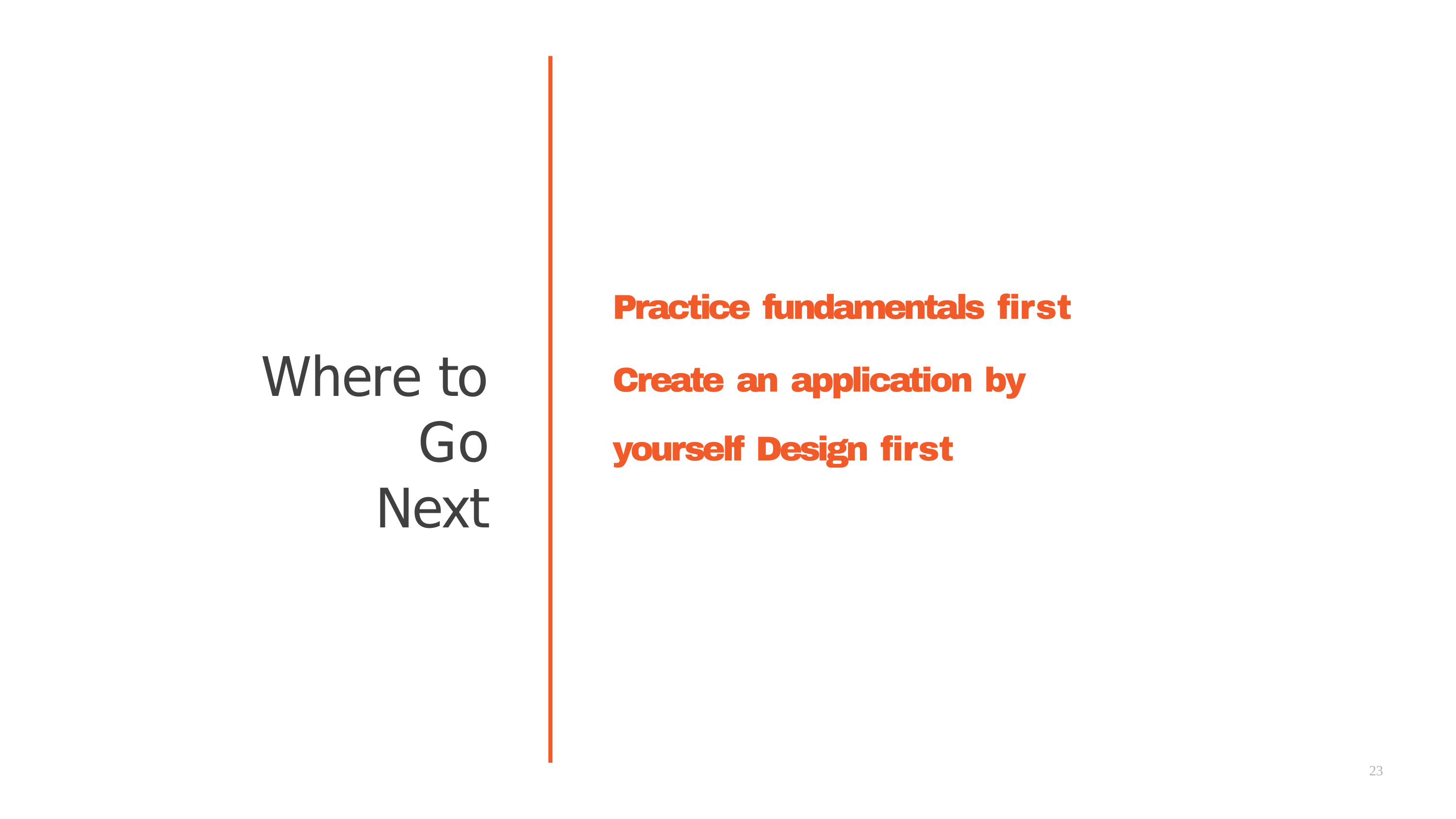

# Practice fundamentals first
Create an application by yourself Design first
Where to Go
Next
23